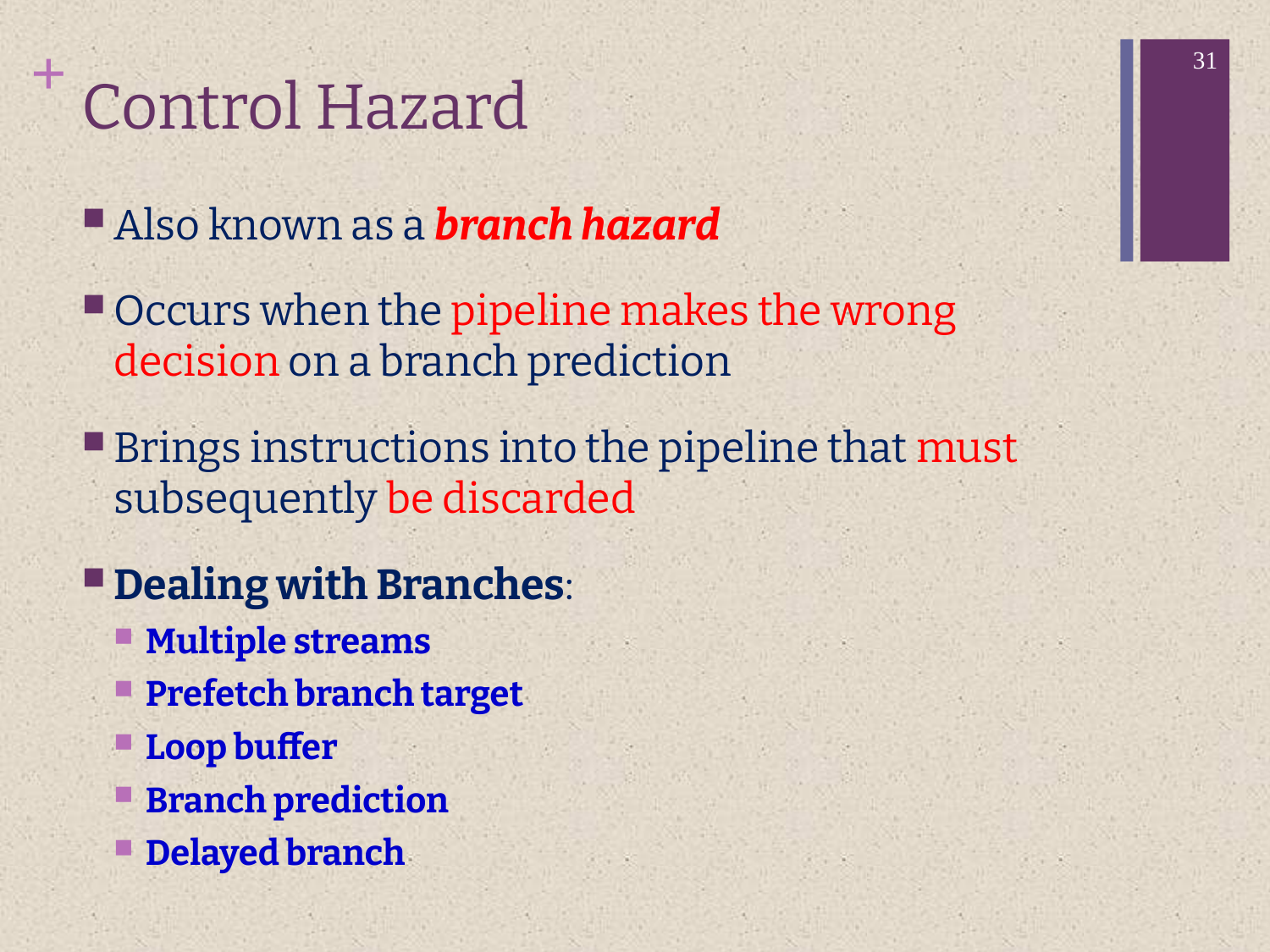

31
# Control Hazard
Also known as a branch hazard
Occurs when the pipeline makes the wrong decision on a branch prediction
Brings instructions into the pipeline that must subsequently be discarded
Dealing with Branches:
Multiple streams
Prefetch branch target
Loop buffer
Branch prediction
Delayed branch